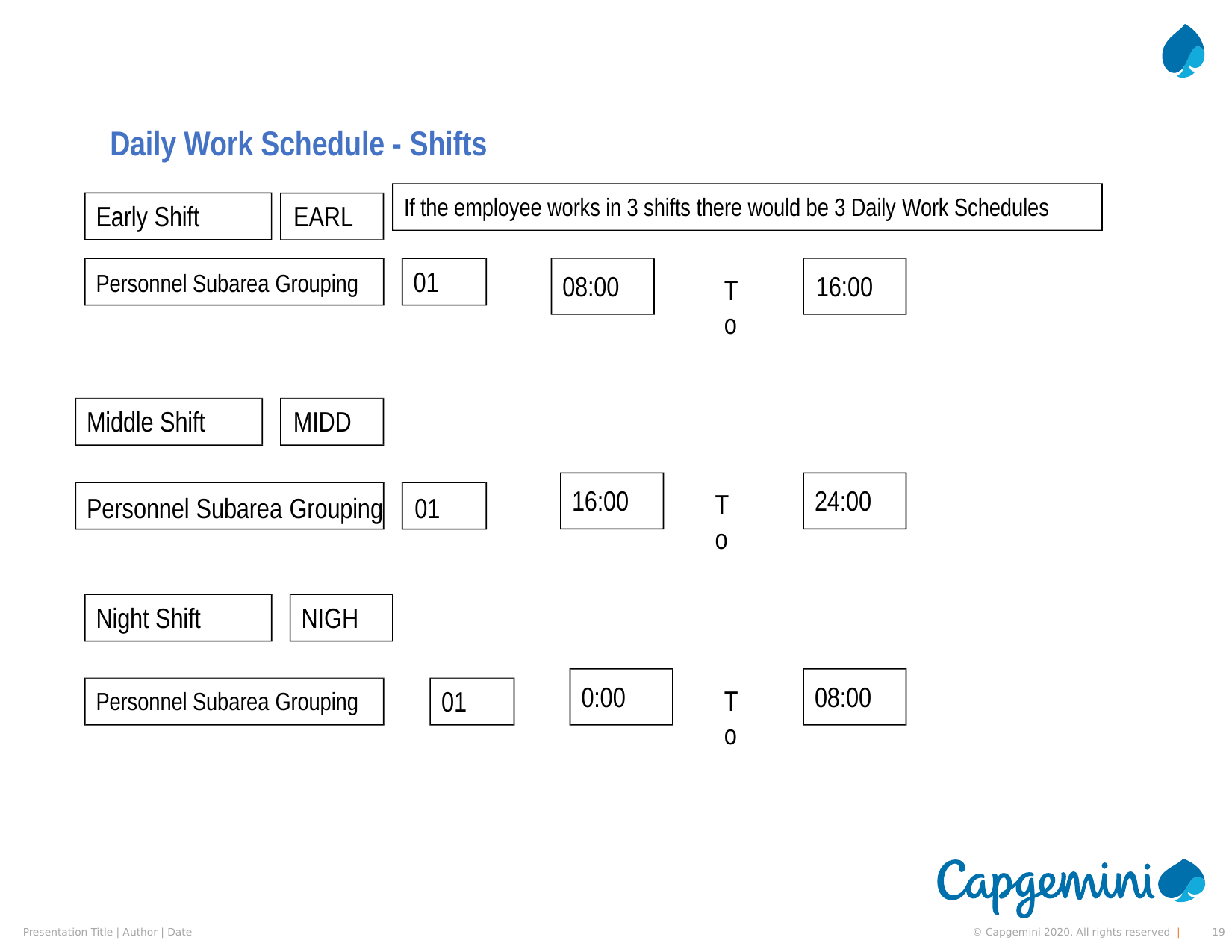

# Daily Work Schedule - Shifts

If the employee works in 3 shifts there would be 3 Daily Work Schedules

Early Shift	EARL

Personnel Subarea Grouping

01
08:00	16:00
To

Middle Shift	MIDD

Personnel Subarea Grouping	01

16:00
24:00
To

Night Shift
NIGH

0:00
08:00
To
01
Personnel Subarea Grouping